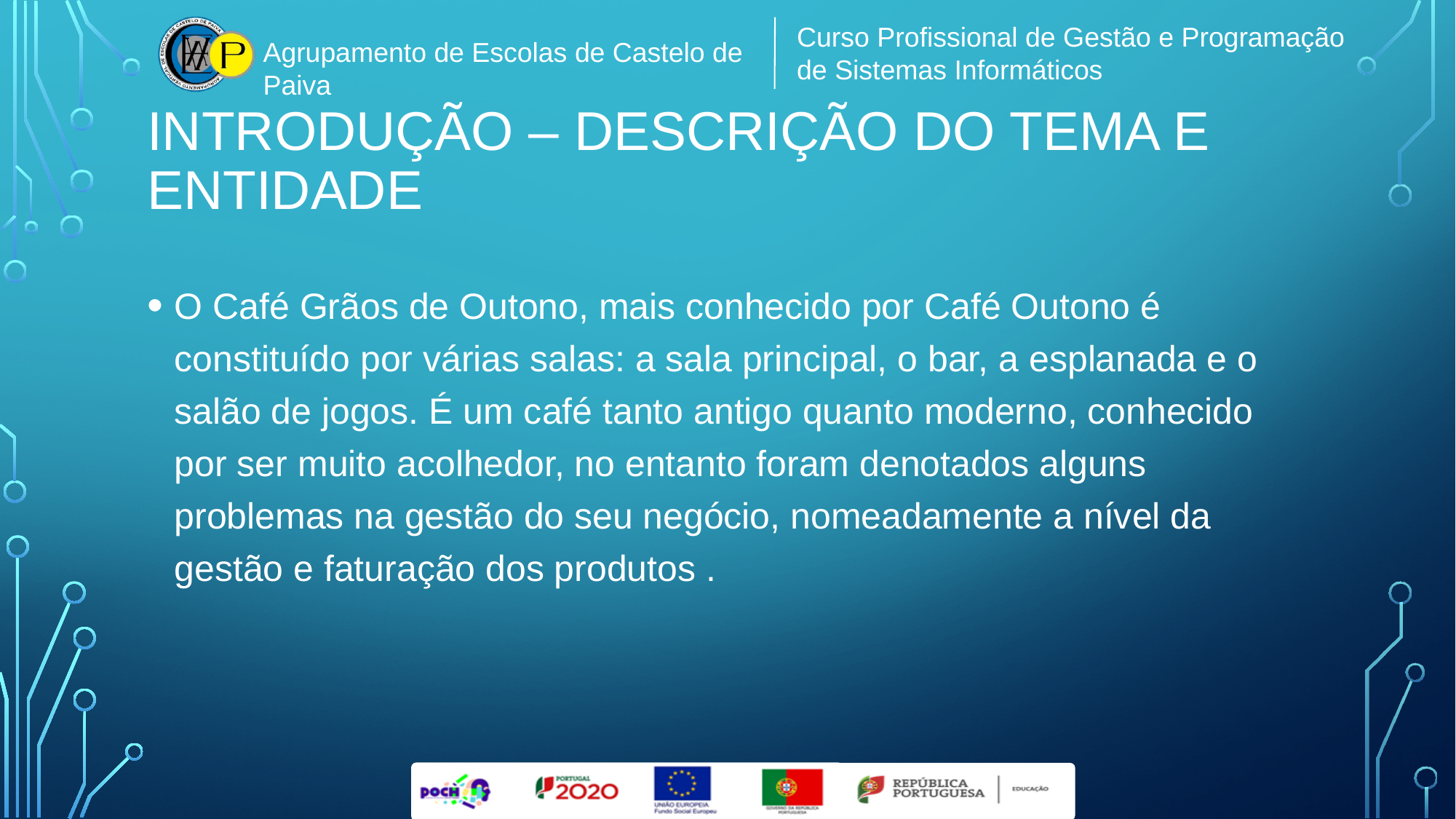

# Introdução – Descrição do Tema e Entidade
O Café Grãos de Outono, mais conhecido por Café Outono é constituído por várias salas: a sala principal, o bar, a esplanada e o salão de jogos. É um café tanto antigo quanto moderno, conhecido por ser muito acolhedor, no entanto foram denotados alguns problemas na gestão do seu negócio, nomeadamente a nível da gestão e faturação dos produtos .